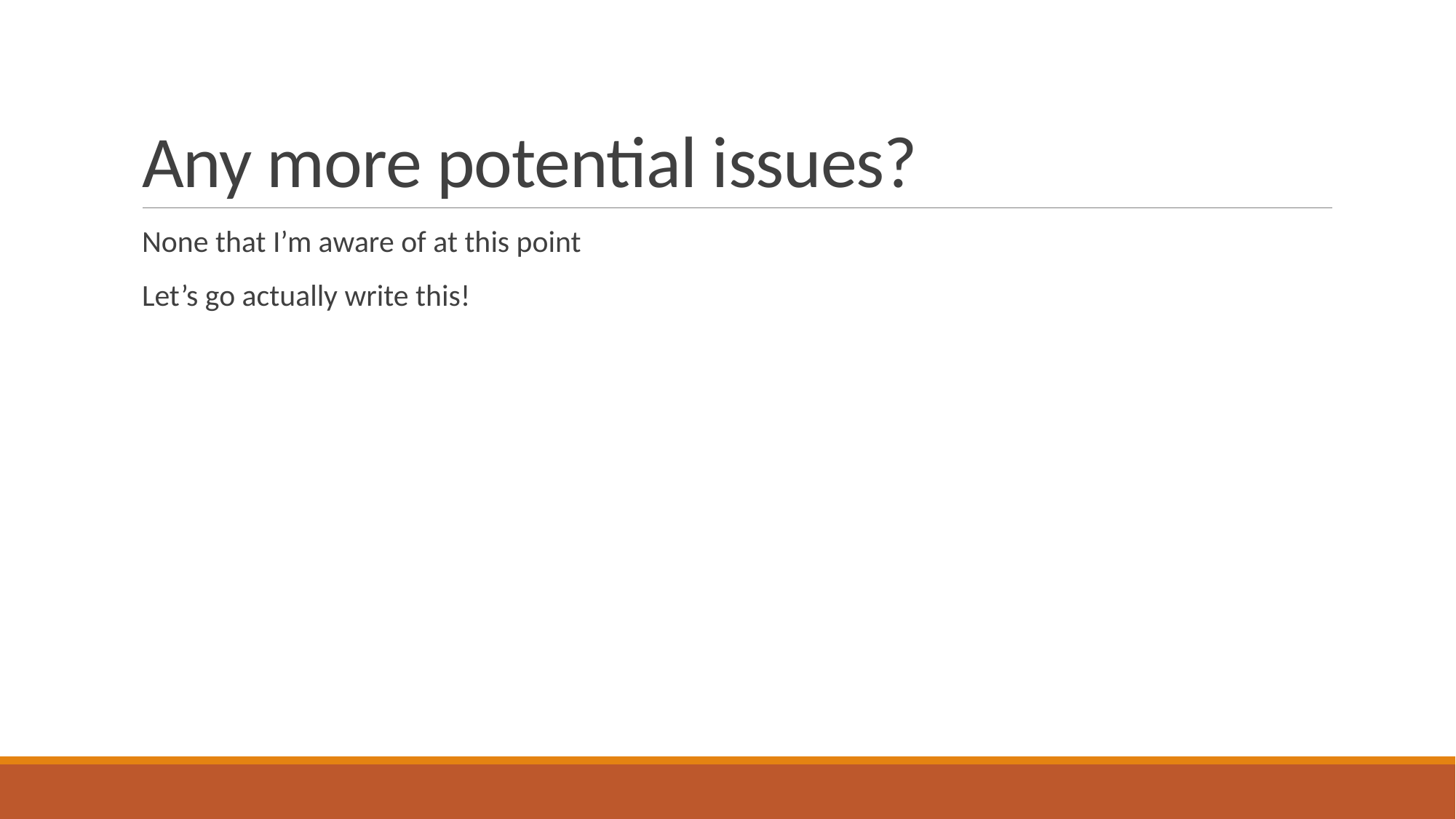

# Any more potential issues?
None that I’m aware of at this point
Let’s go actually write this!